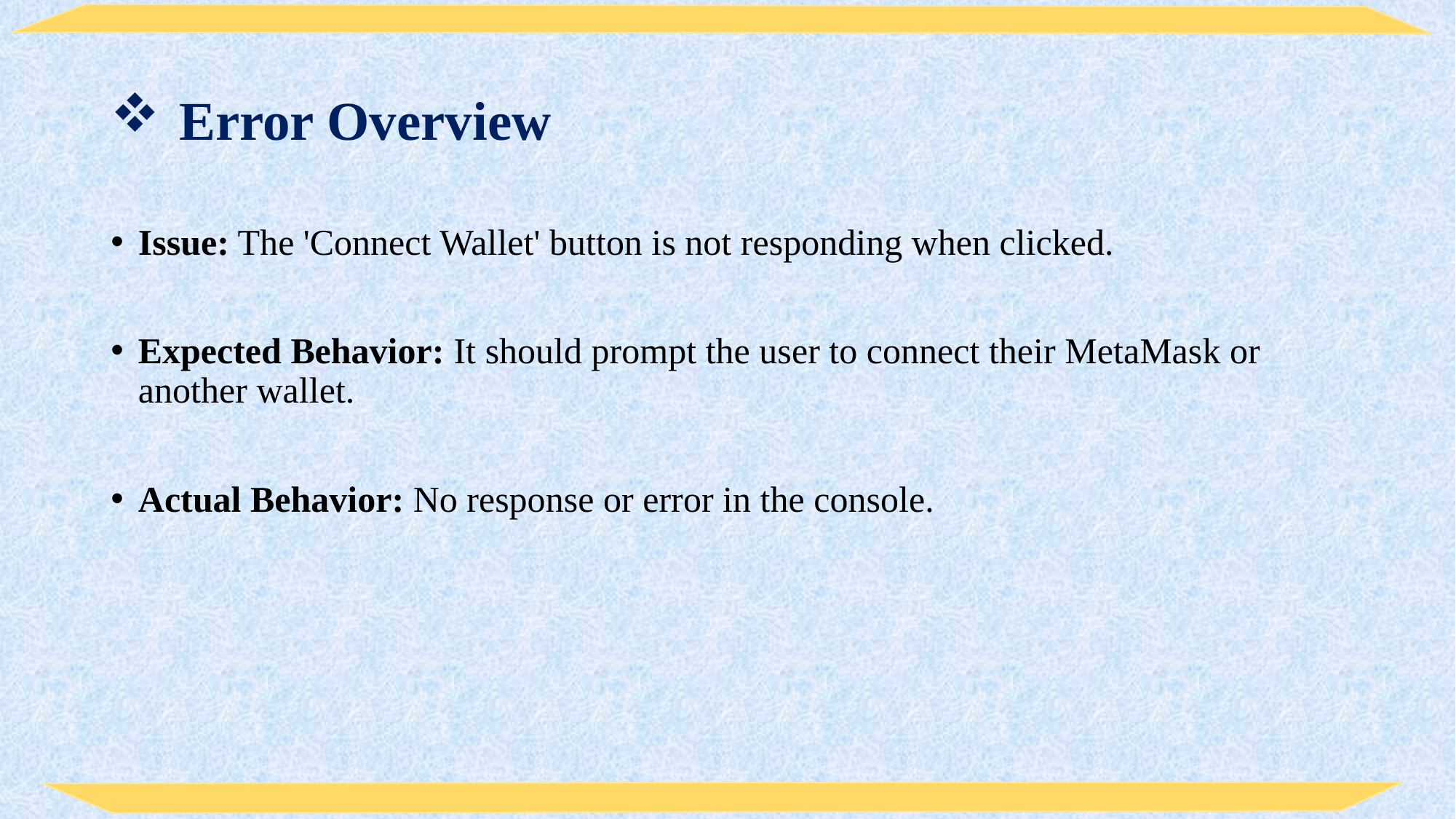

# Error Overview
Issue: The 'Connect Wallet' button is not responding when clicked.

Expected Behavior: It should prompt the user to connect their MetaMask or another wallet.

Actual Behavior: No response or error in the console.